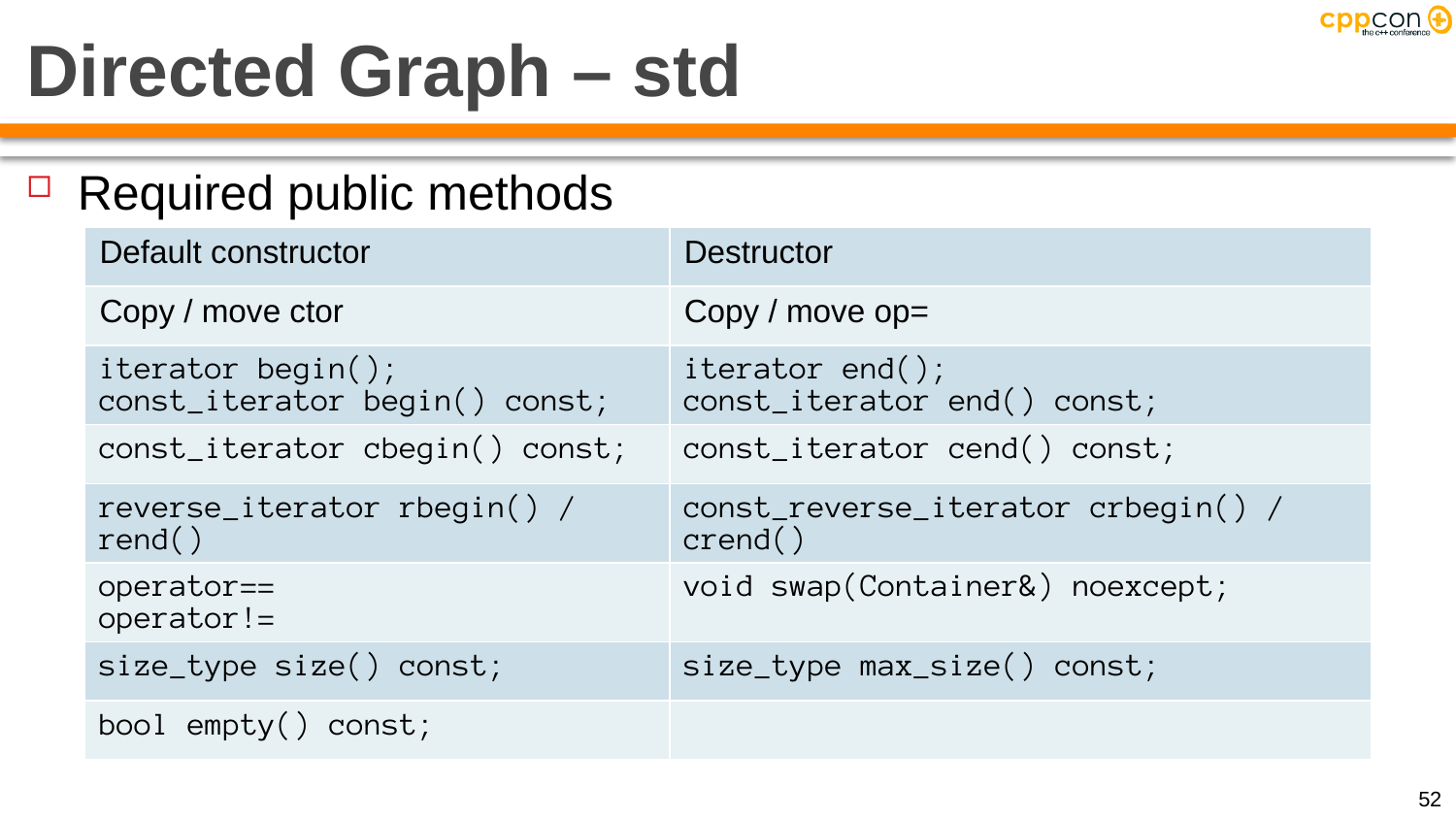

# Directed Graph – std
Required public methods
| Default constructor | Destructor |
| --- | --- |
| Copy / move ctor | Copy / move op= |
| iterator begin(); const\_iterator begin() const; | iterator end(); const\_iterator end() const; |
| const\_iterator cbegin() const; | const\_iterator cend() const; |
| reverse\_iterator rbegin() / rend() | const\_reverse\_iterator crbegin() / crend() |
| operator== operator!= | void swap(Container&) noexcept; |
| size\_type size() const; | size\_type max\_size() const; |
| bool empty() const; |  |